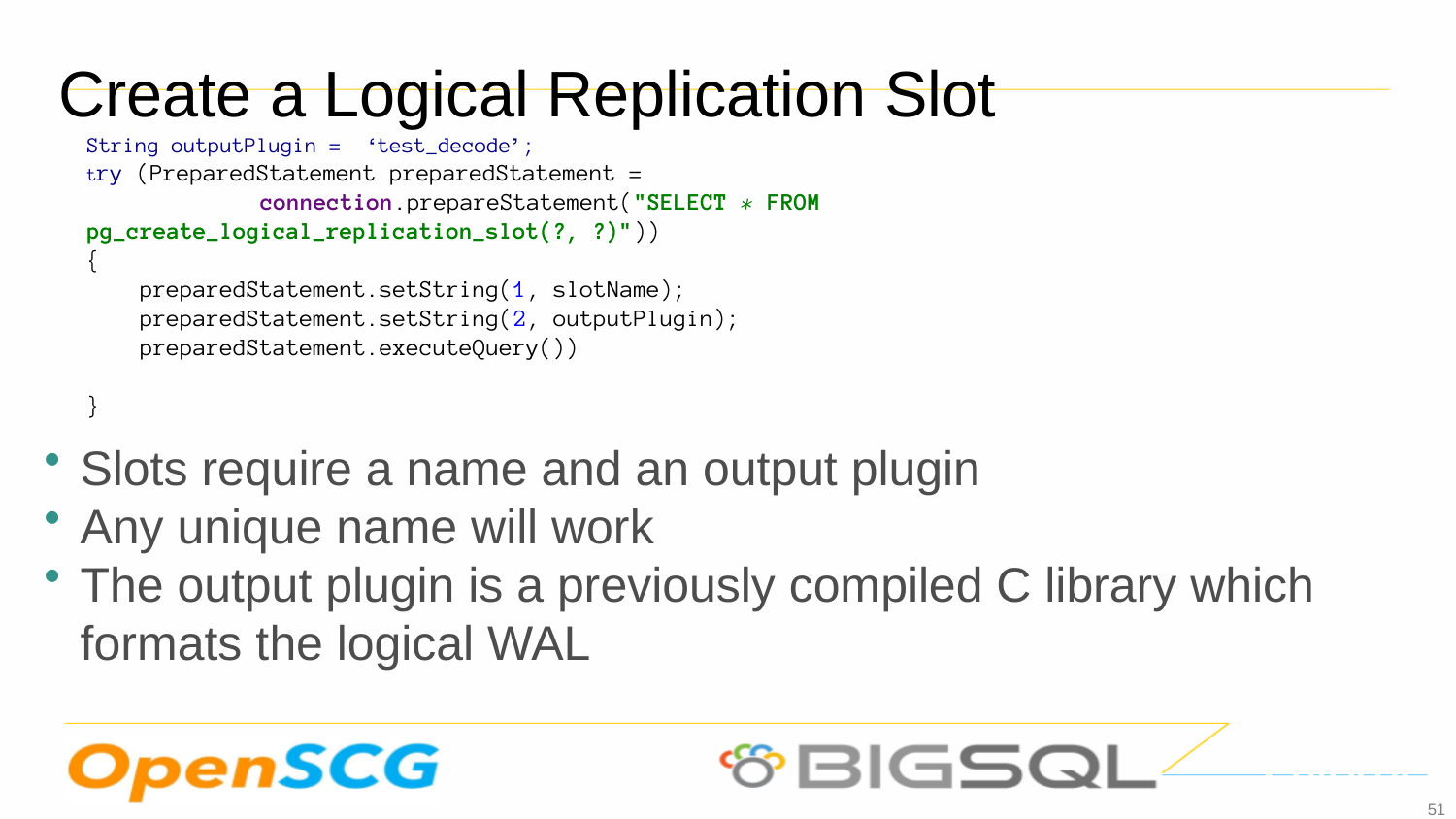

Create a Logical Replication Slot
String outputPlugin =  ‘test_decode’;
try (PreparedStatement preparedStatement =
             connection.prepareStatement("SELECT * FROM pg_create_logical_replication_slot(?, ?)"))
{
    preparedStatement.setString(1, slotName);
    preparedStatement.setString(2, outputPlugin);
    preparedStatement.executeQuery())

}
Slots require a name and an output plugin
Any unique name will work
The output plugin is a previously compiled C library which formats the logical WAL